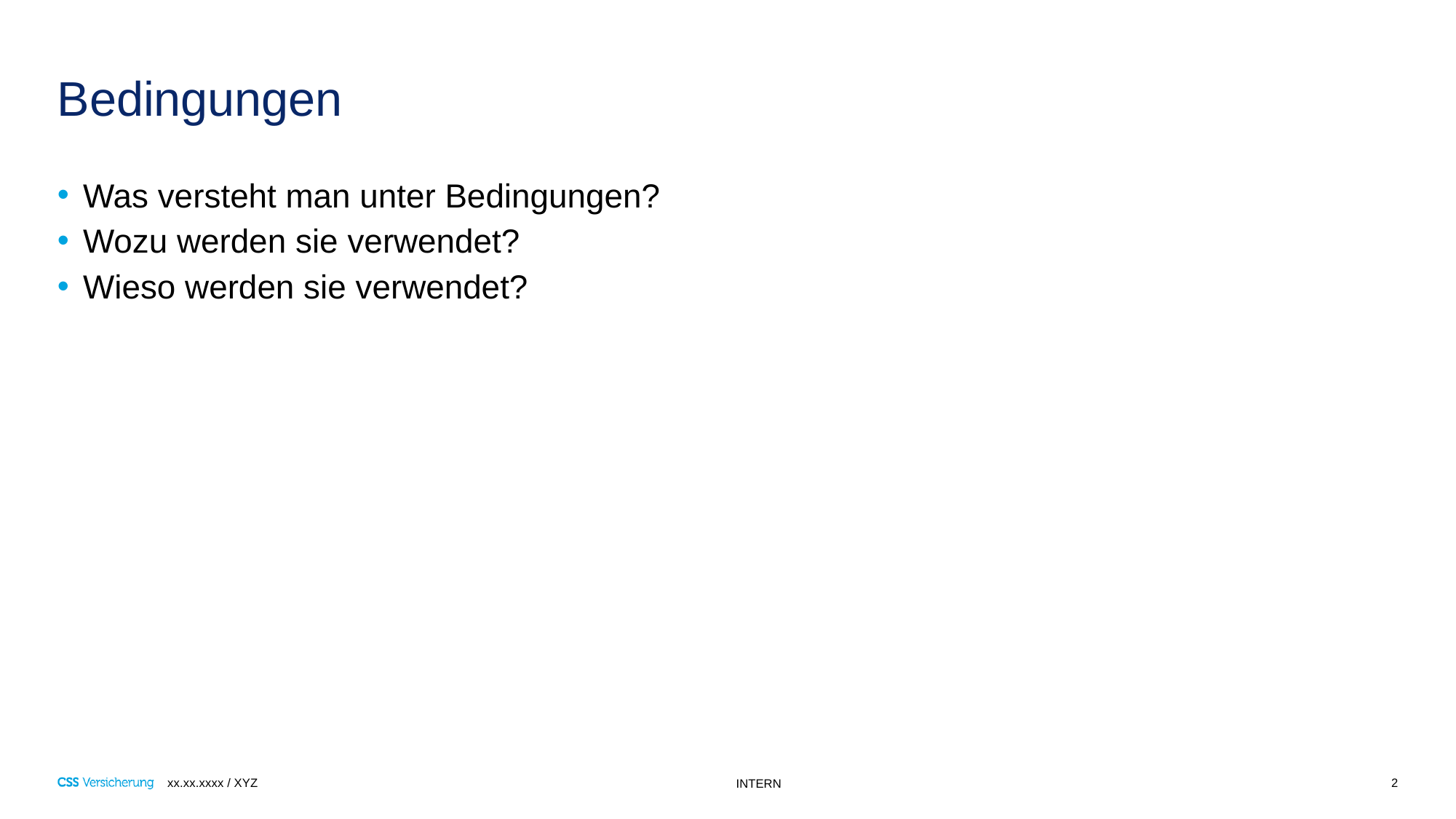

# Bedingungen
Was versteht man unter Bedingungen?
Wozu werden sie verwendet?
Wieso werden sie verwendet?

2
xx.xx.xxxx / XYZ
INTERN